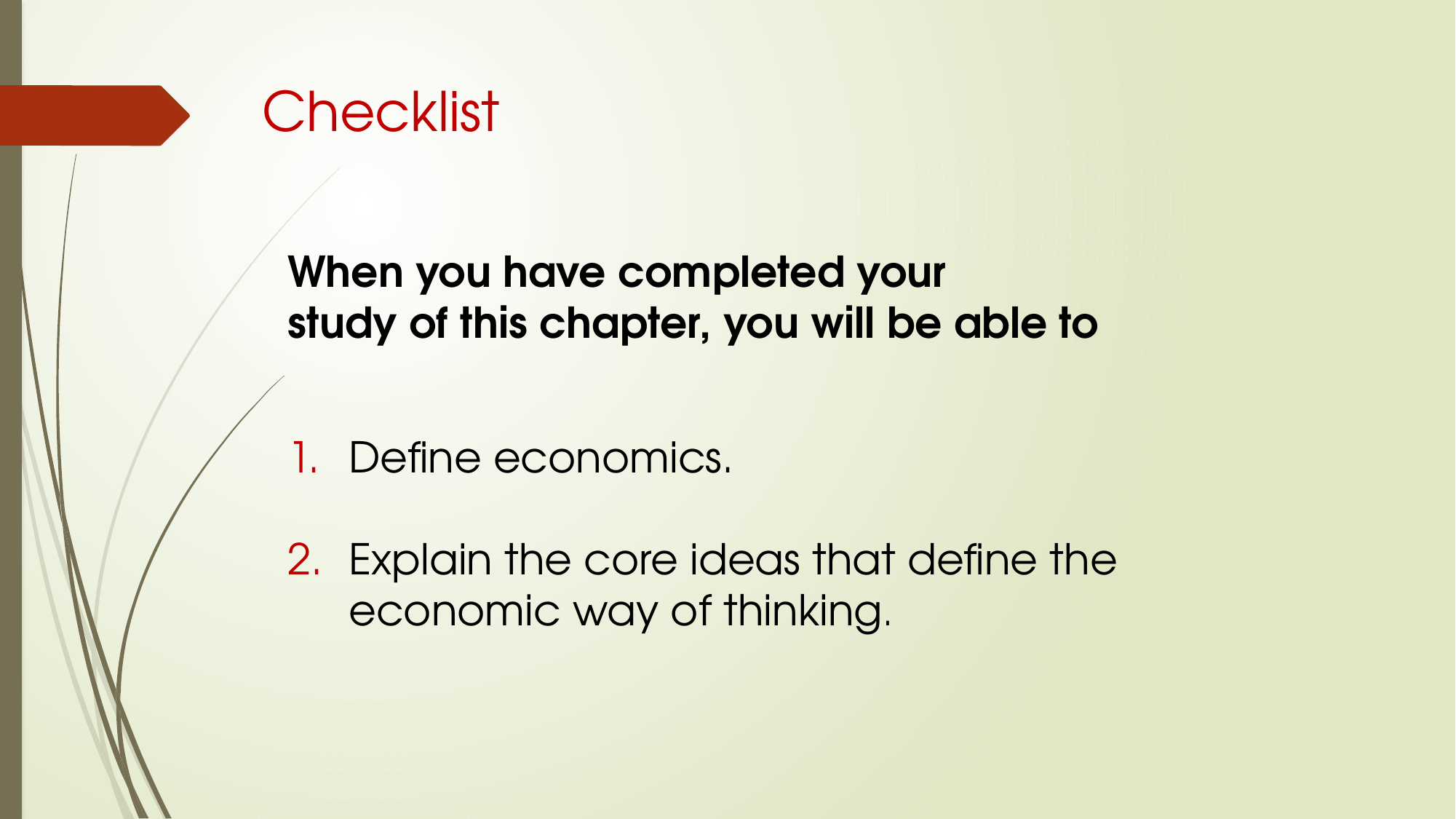

# Checklist
When you have completed your
study of this chapter, you will be able to
Define economics.

Explain the core ideas that define the economic way of thinking.